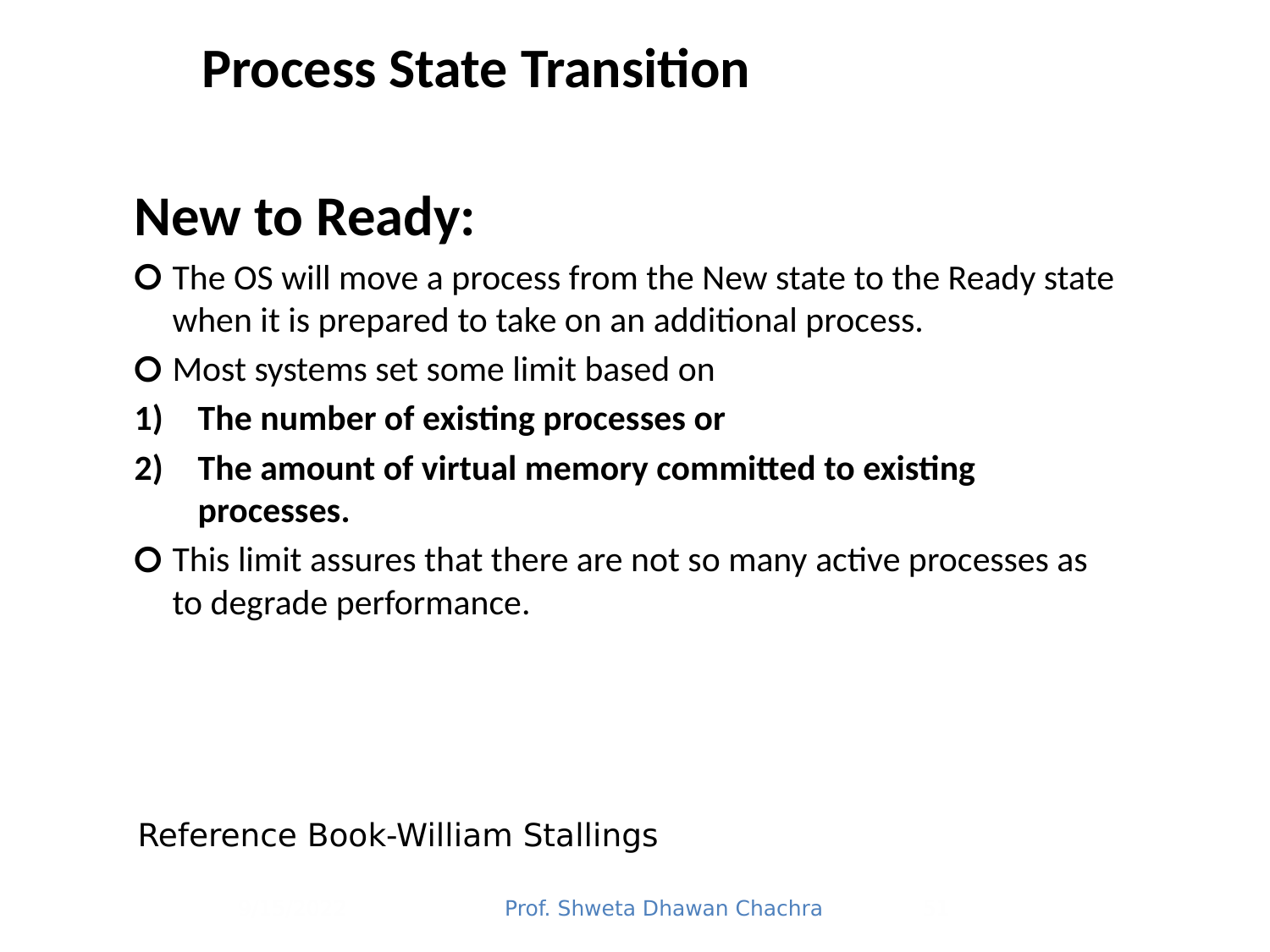

# Process State Transition
New to Ready:
The OS will move a process from the New state to the Ready state when it is prepared to take on an additional process.
Most systems set some limit based on
The number of existing processes or
The amount of virtual memory committed to existing processes.
This limit assures that there are not so many active processes as to degrade performance.
Reference Book-William Stallings
9/15/2022
Prof. Shweta Dhawan Chachra
51